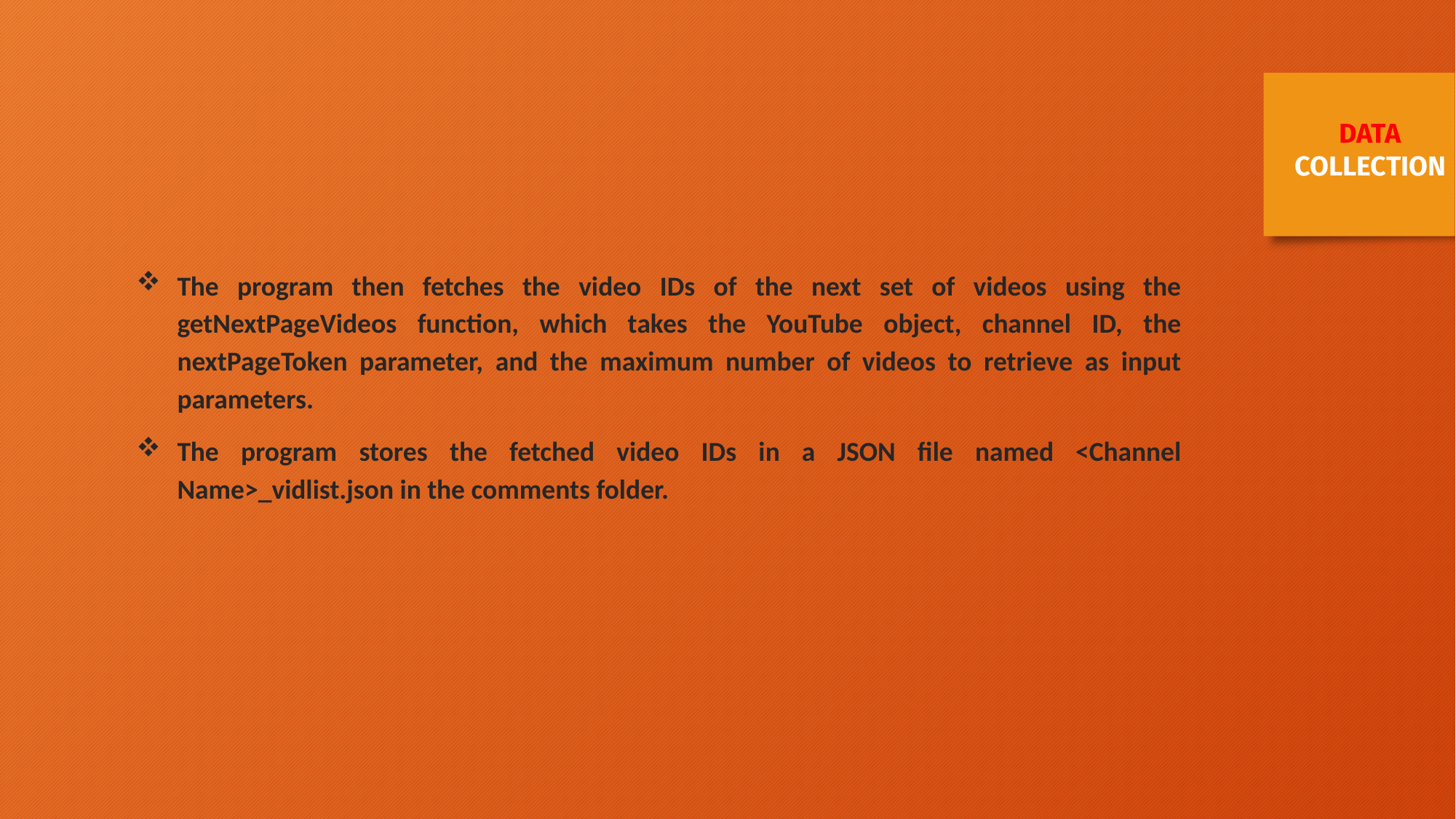

DATA COLLECTION

The program then fetches the video IDs of the next set of videos using the getNextPageVideos function, which takes the YouTube object, channel ID, the nextPageToken parameter, and the maximum number of videos to retrieve as input parameters.
The program stores the fetched video IDs in a JSON file named <Channel Name>_vidlist.json in the comments folder.